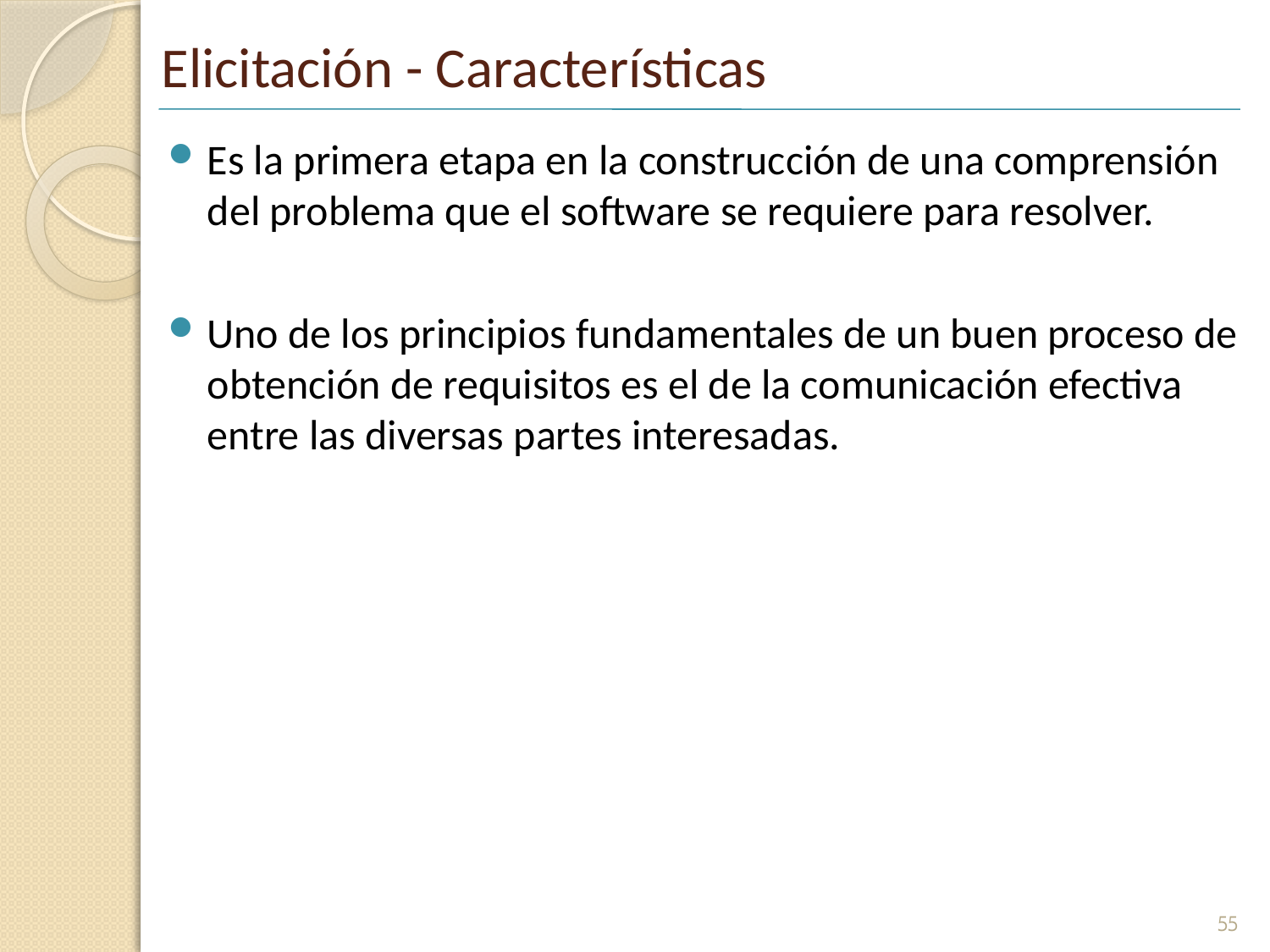

# Elicitación - Características
Es la primera etapa en la construcción de una comprensión del problema que el software se requiere para resolver.

Uno de los principios fundamentales de un buen proceso de obtención de requisitos es el de la comunicación efectiva entre las diversas partes interesadas.
55